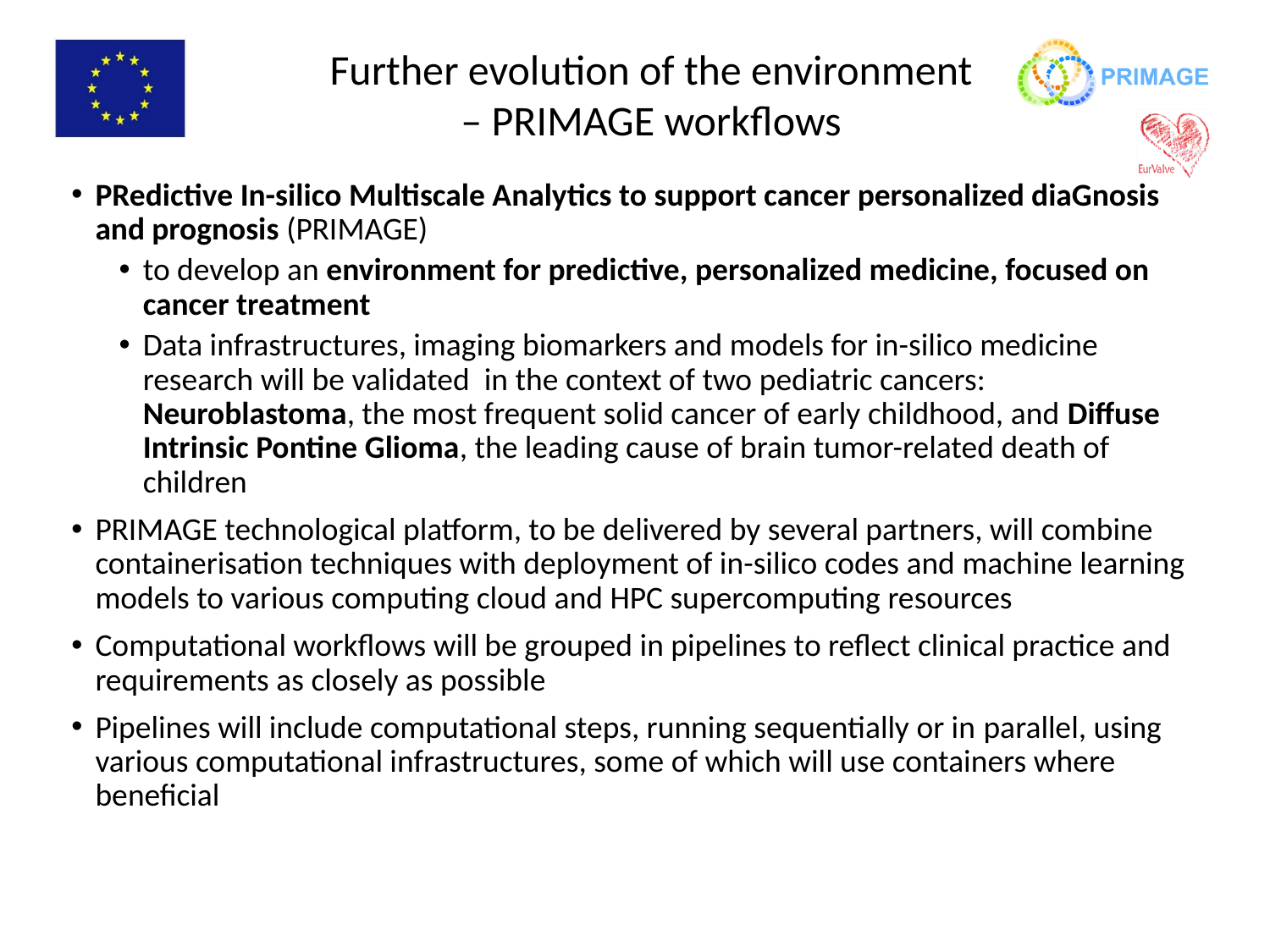

Further evolution of the environment – PRIMAGE workflows
PRedictive In-silico Multiscale Analytics to support cancer personalized diaGnosis and prognosis (PRIMAGE)
to develop an environment for predictive, personalized medicine, focused on cancer treatment
Data infrastructures, imaging biomarkers and models for in-silico medicine research will be validated  in the context of two pediatric cancers: Neuroblastoma, the most frequent solid cancer of early childhood, and Diffuse Intrinsic Pontine Glioma, the leading cause of brain tumor-related death of children
PRIMAGE technological platform, to be delivered by several partners, will combine containerisation techniques with deployment of in-silico codes and machine learning models to various computing cloud and HPC supercomputing resources
Computational workflows will be grouped in pipelines to reflect clinical practice and requirements as closely as possible
Pipelines will include computational steps, running sequentially or in parallel, using various computational infrastructures, some of which will use containers where beneficial